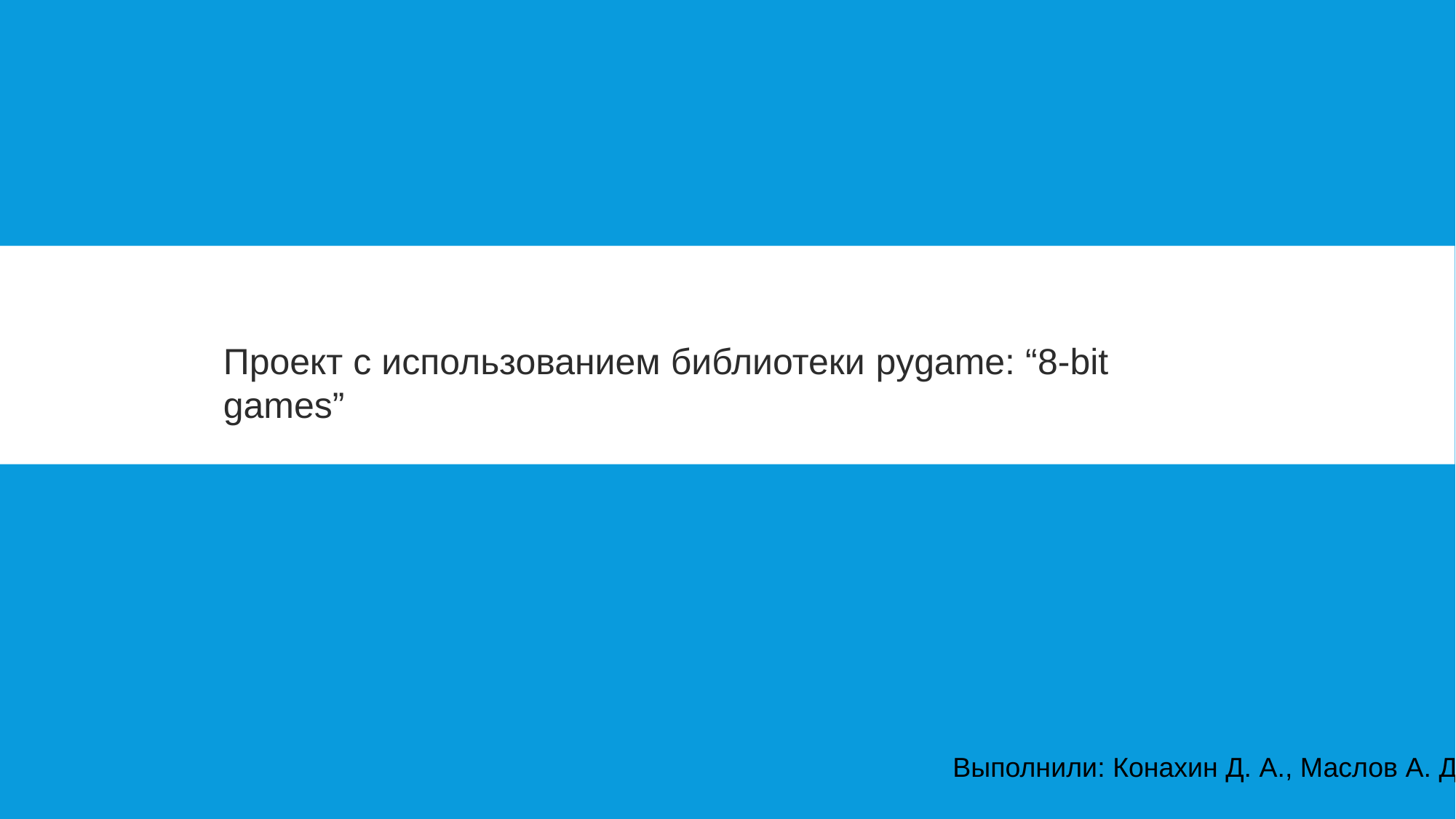

Проект с использованием библиотеки pygame: “8-bit games”
Выполнили: Конахин Д. А., Маслов А. Д.